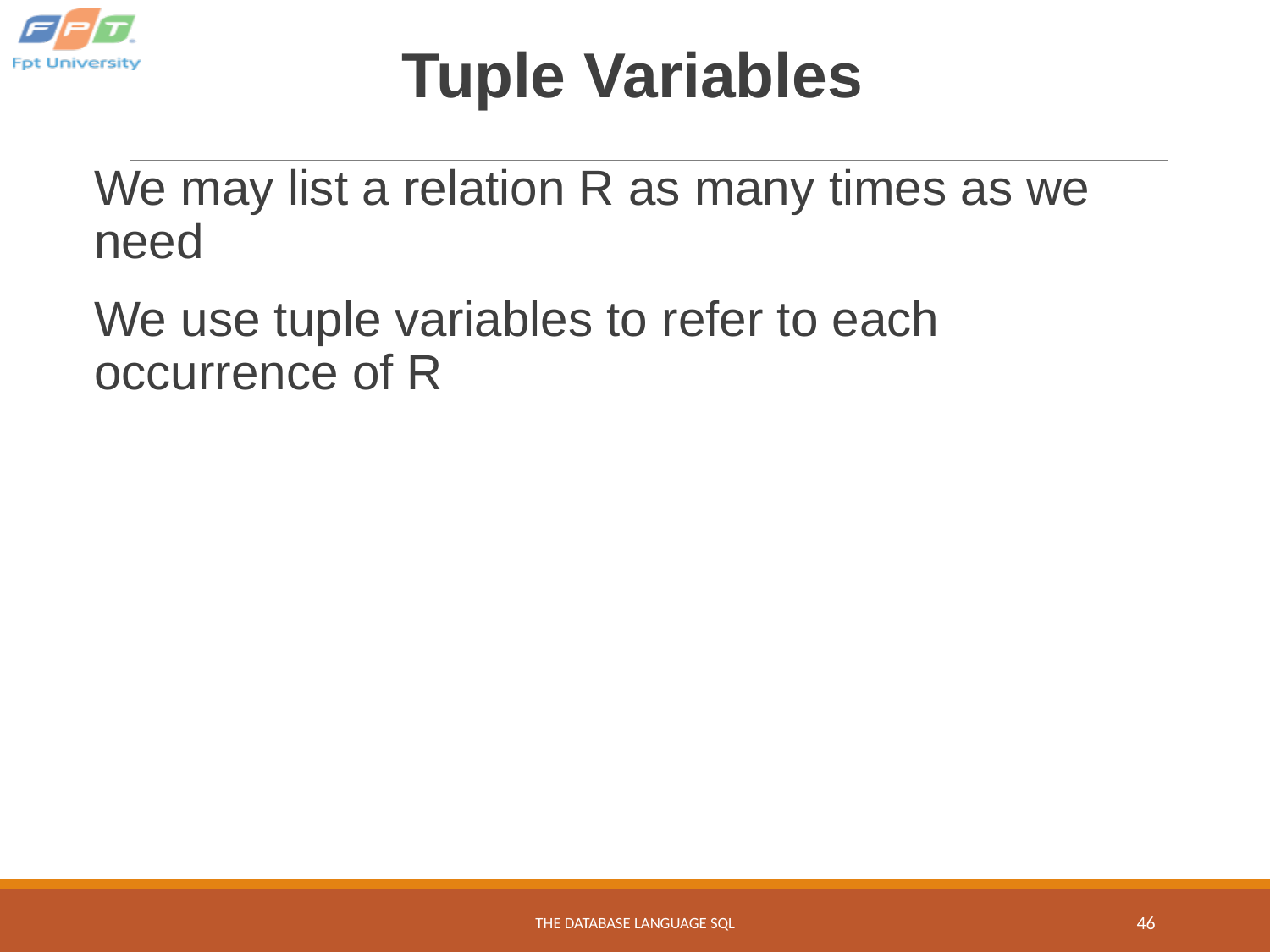

# Tuple Variables
We may list a relation R as many times as we need
We use tuple variables to refer to each occurrence of R
THE DATABASE LANGUAGE SQL
46